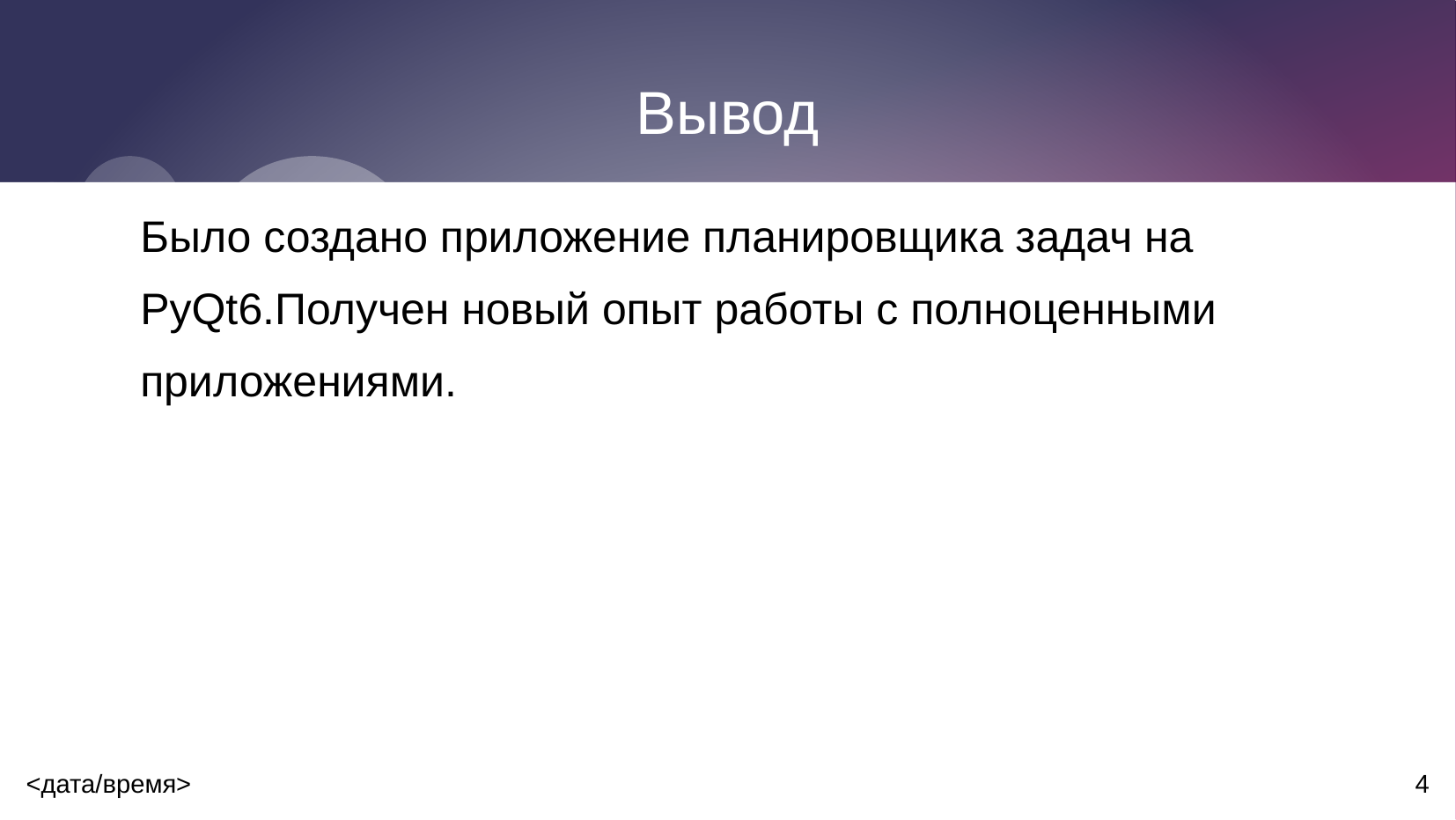

# Вывод
Было создано приложение планировщика задач на
PyQt6.Получен новый опыт работы с полноценными
приложениями.